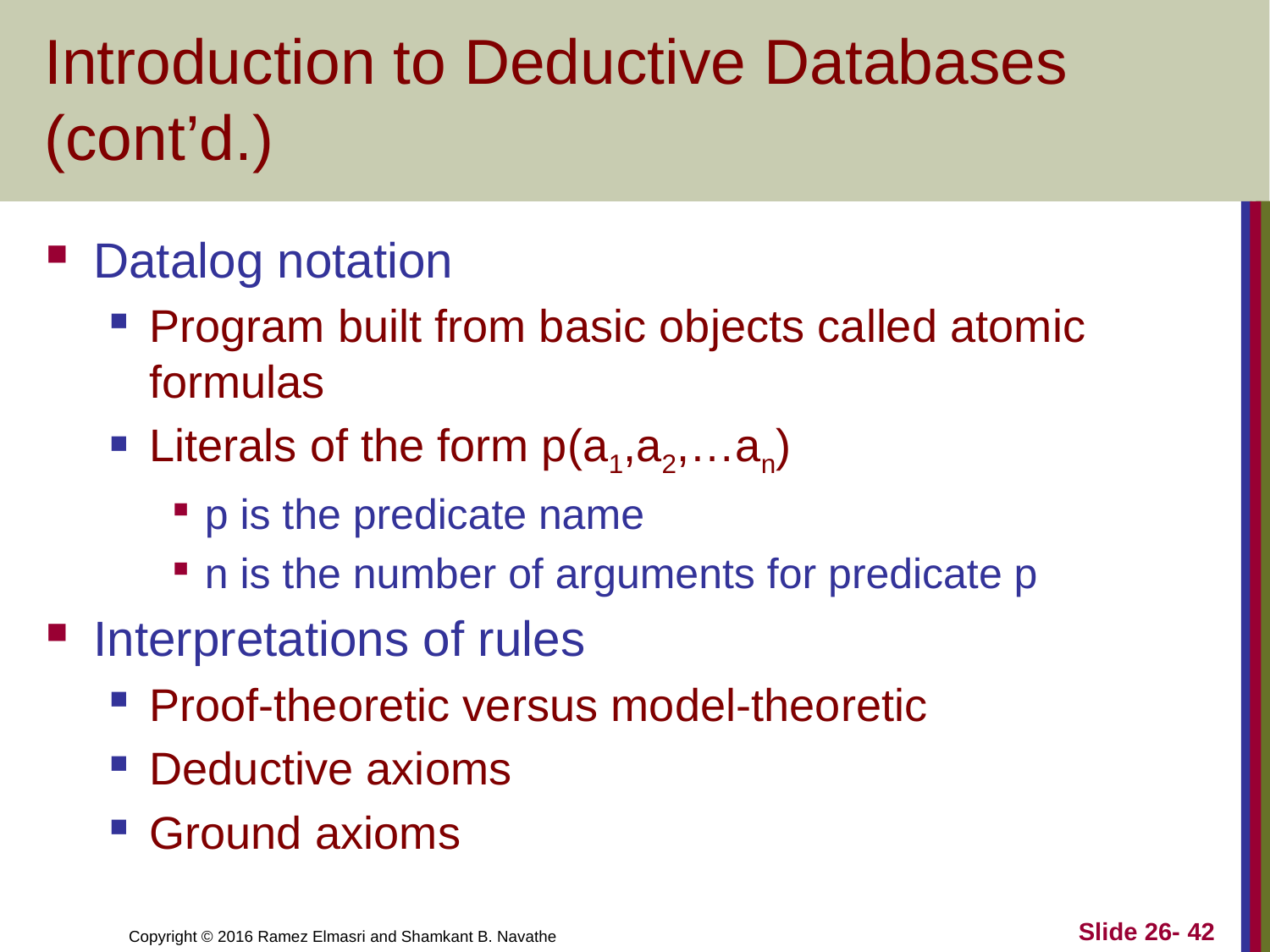

# Introduction to Deductive Databases (cont’d.)
Datalog notation
Program built from basic objects called atomic formulas
Literals of the form p(a1,a2,…an)
p is the predicate name
n is the number of arguments for predicate p
Interpretations of rules
Proof-theoretic versus model-theoretic
Deductive axioms
Ground axioms
Slide 26- 42